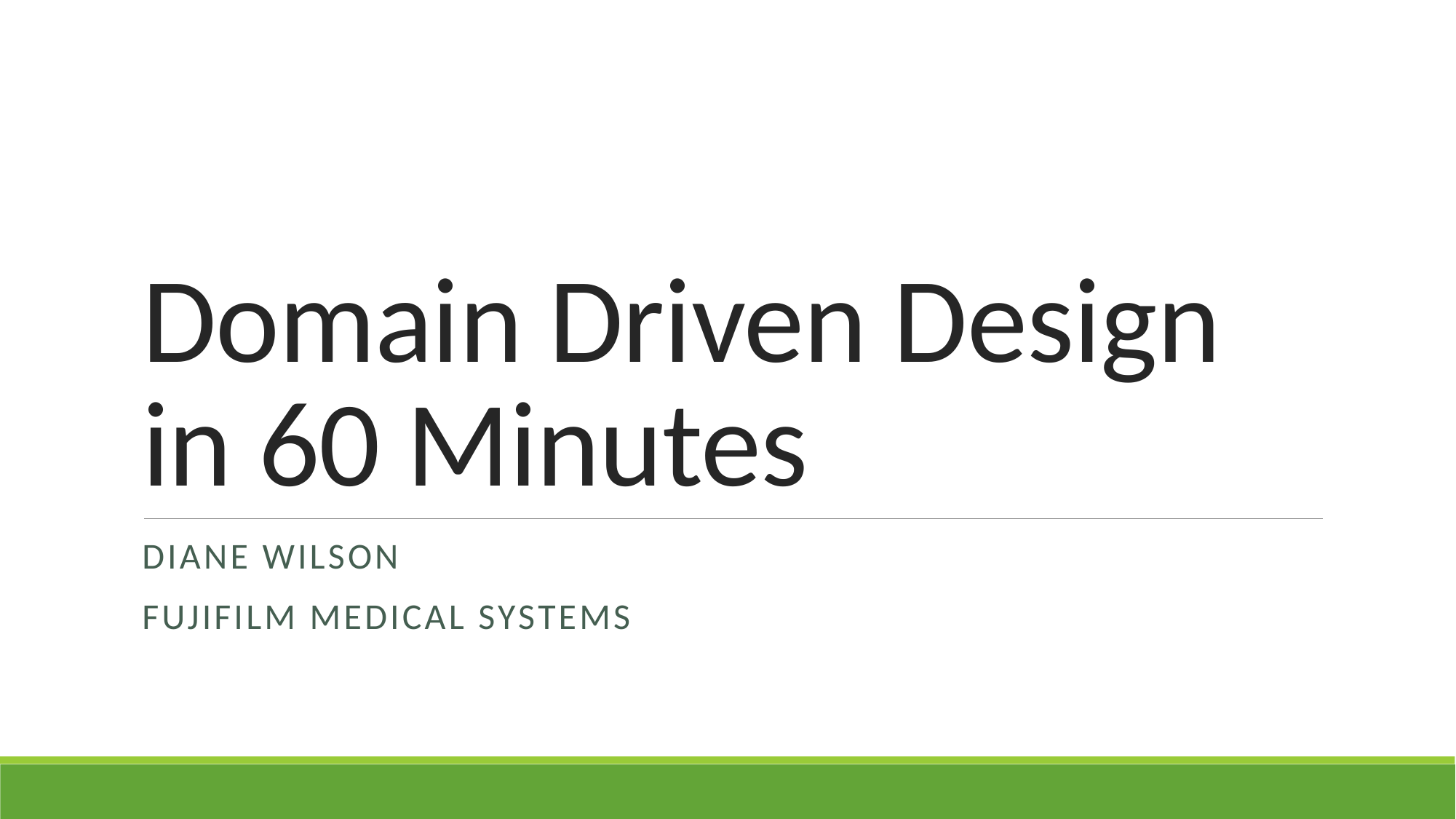

# Domain Driven Design in 60 Minutes
Diane Wilson
Fujifilm Medical Systems